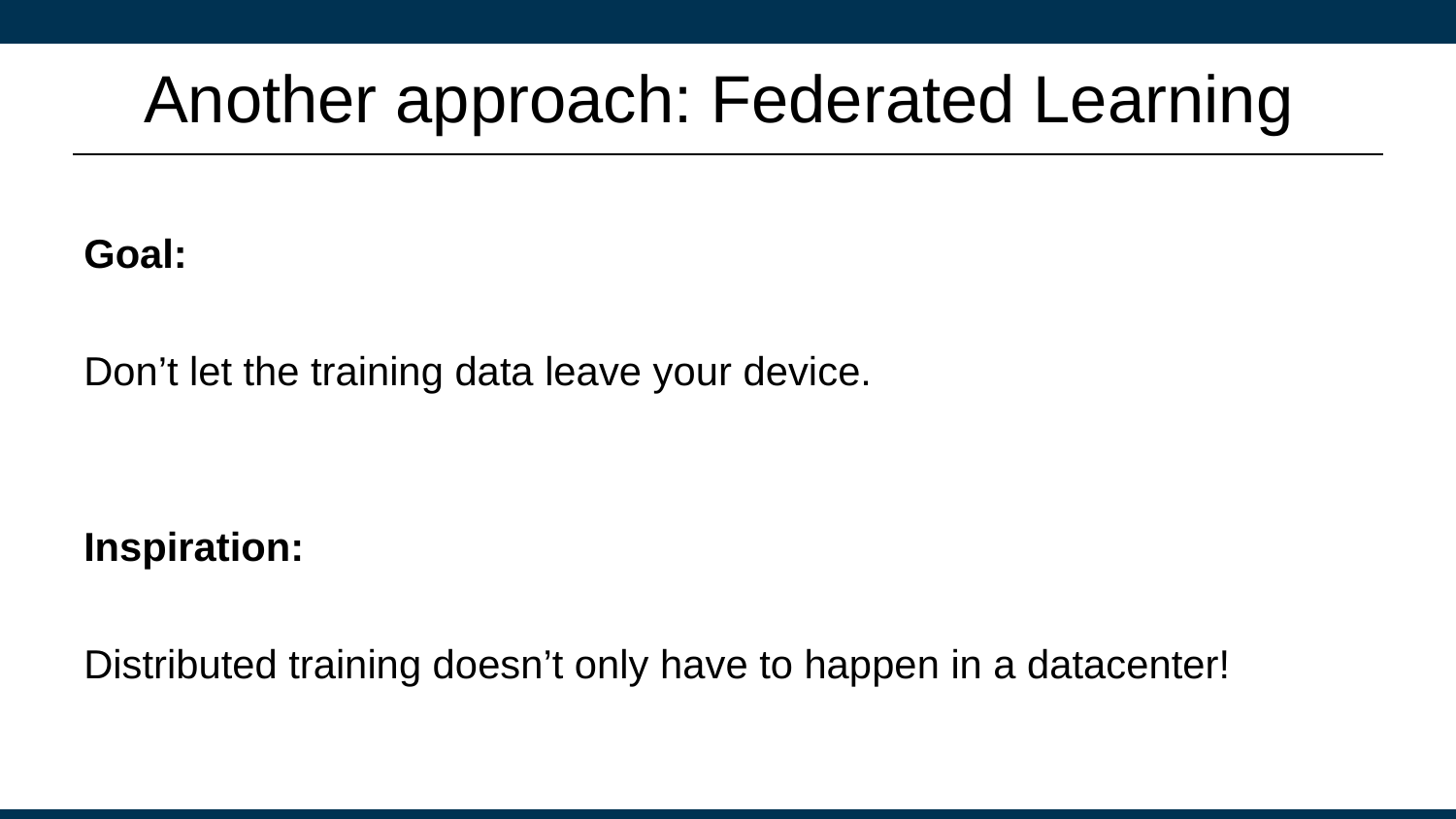

# Another approach: Federated Learning

Goal:

Don’t let the training data leave your device.

Inspiration:

Distributed training doesn’t only have to happen in a datacenter!